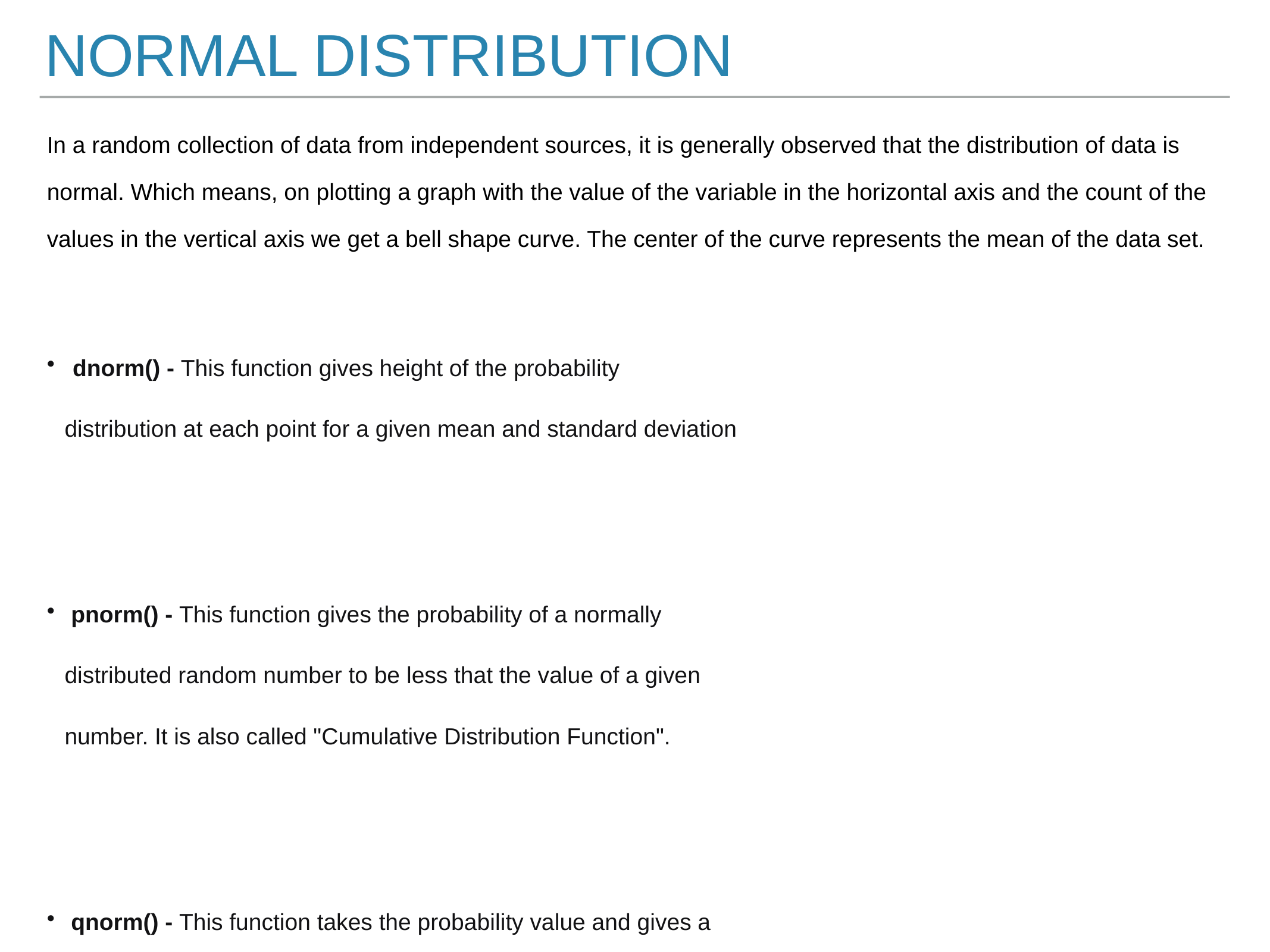

# Normal distribution
In a random collection of data from independent sources, it is generally observed that the distribution of data is normal. Which means, on plotting a graph with the value of the variable in the horizontal axis and the count of the values in the vertical axis we get a bell shape curve. The center of the curve represents the mean of the data set.

 dnorm() - This function gives height of the probability distribution at each point for a given mean and standard deviation
 pnorm() - This function gives the probability of a normally distributed random number to be less that the value of a given number. It is also called "Cumulative Distribution Function".
 qnorm() - This function takes the probability value and gives a number whose cumulative value matches the probability value.
 rnorm() - This function is used to generate random numbers whose distribution is normal. It takes the sample size as input and generates that many random numbers.